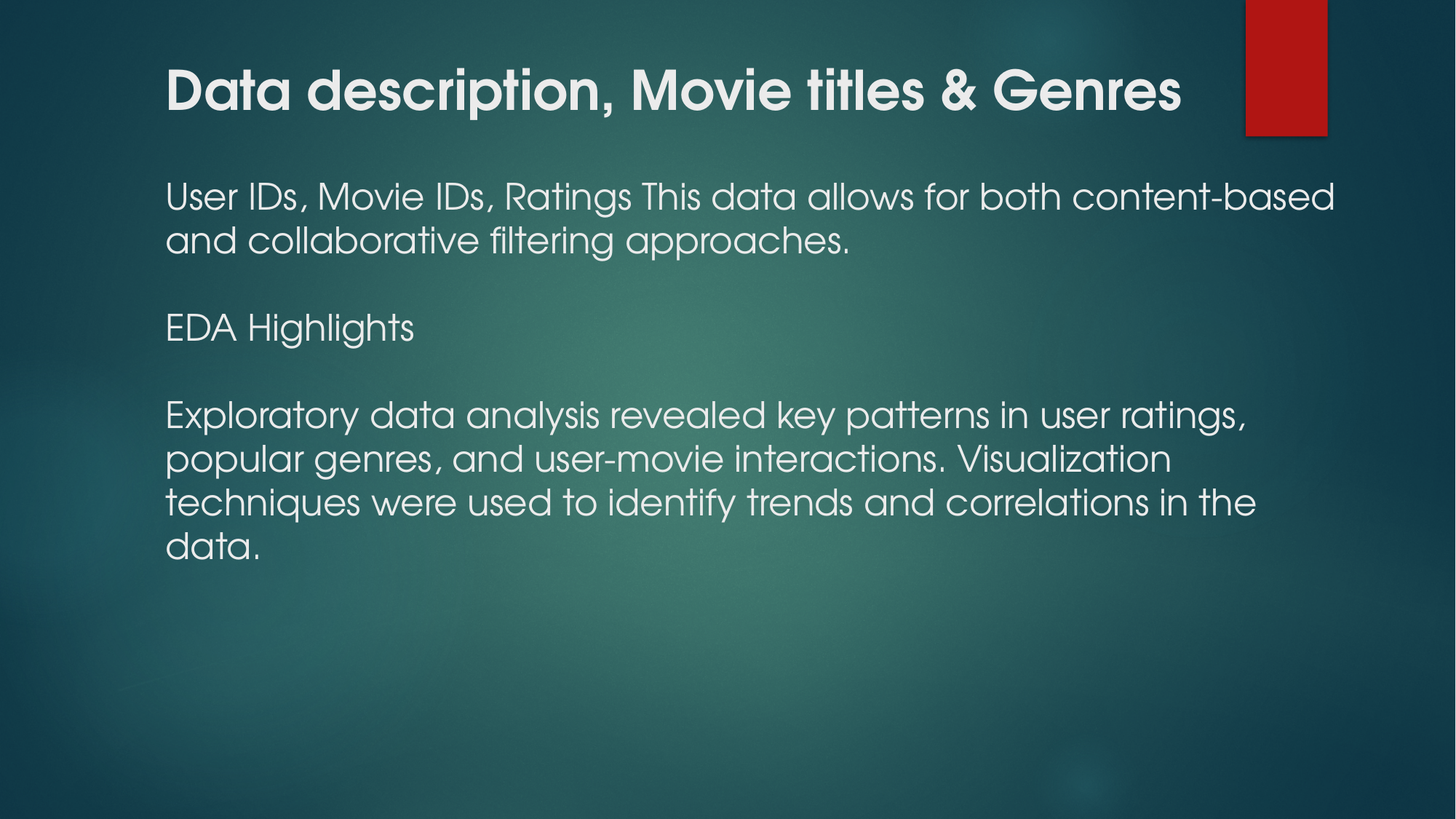

# Data description, Movie titles & Genres
User IDs, Movie IDs, Ratings This data allows for both content-based and collaborative filtering approaches.

EDA Highlights

Exploratory data analysis revealed key patterns in user ratings, popular genres, and user-movie interactions. Visualization techniques were used to identify trends and correlations in the data.